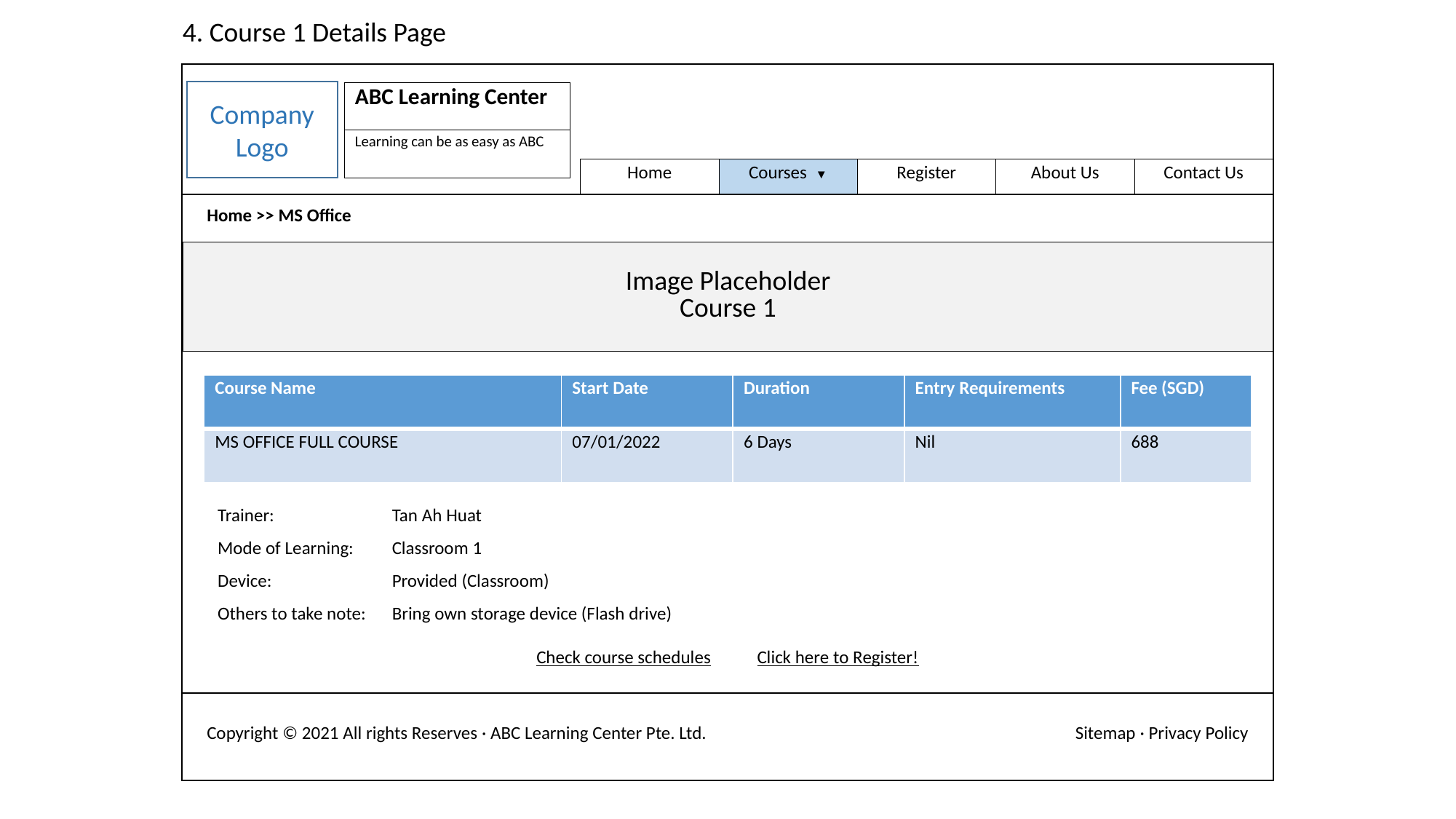

4. Course 1 Details Page

Company Logo
| ABC Learning Center |
| --- |
| Learning can be as easy as ABC |

| Home | Courses  ▼ | Register | About Us | Contact Us |
| --- | --- | --- | --- | --- |
| Home >> MS Office |  |
| --- | --- |
| Image Placeholder Course 1 |
| --- |
| Course Name | Start Date | Duration | Entry Requirements | Fee (SGD) |
| --- | --- | --- | --- | --- |
| MS OFFICE FULL COURSE | 07/01/2022 | 6 Days | Nil | 688 |
| Trainer: | Tan Ah Huat |
| --- | --- |
| Mode of Learning: | Classroom 1 |
| Device: | Provided (Classroom) |
| Others to take note: | Bring own storage device (Flash drive) |
Check course schedules           Click here to Register!

| Copyright © 2021 All rights Reserves · ABC Learning Center Pte. Ltd. | Sitemap · Privacy Policy |
| --- | --- |